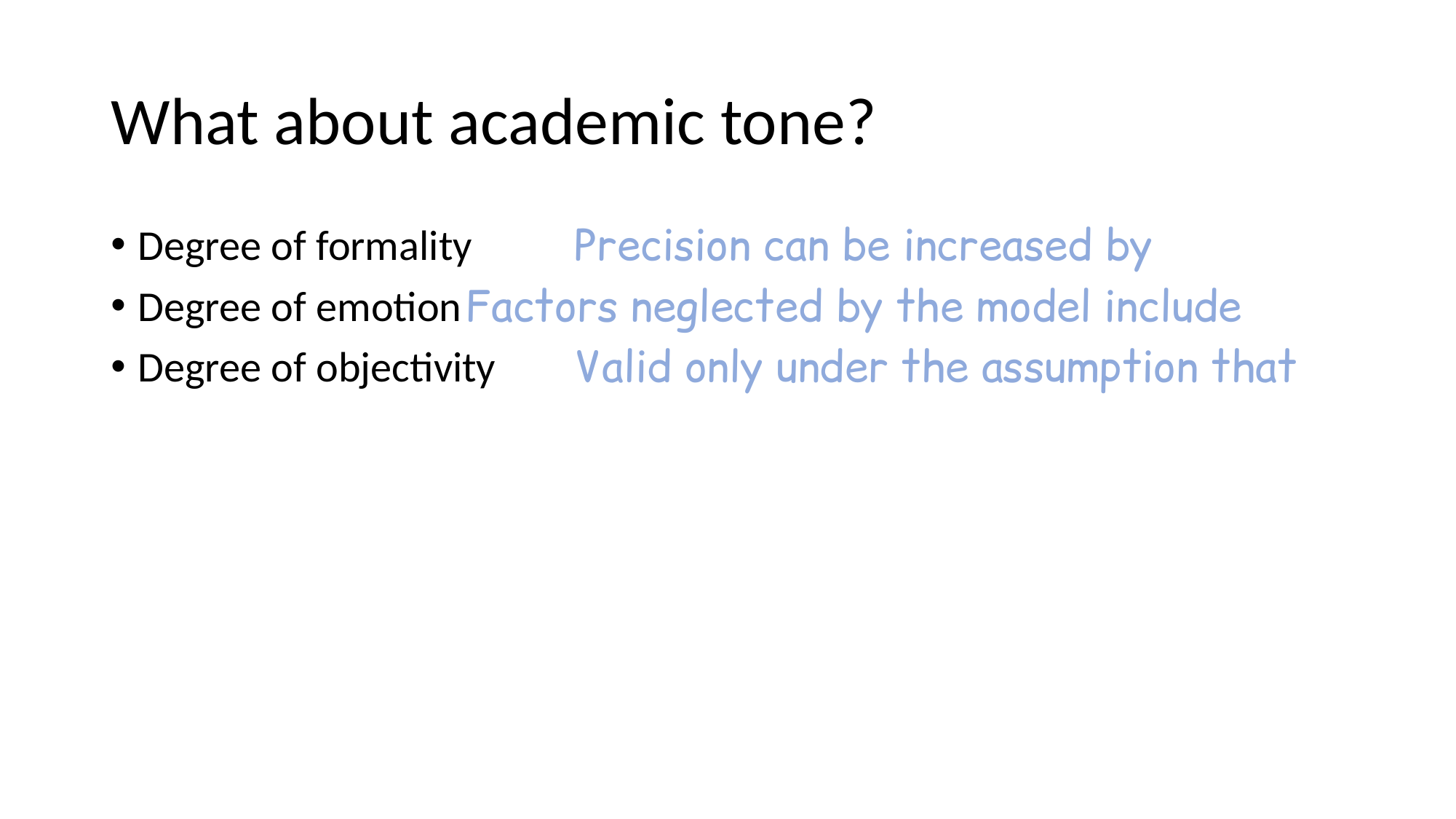

# What about academic tone?
Degree of formality	Precision can be increased by
Degree of emotion	Factors neglected by the model include
Degree of objectivity	Valid only under the assumption that